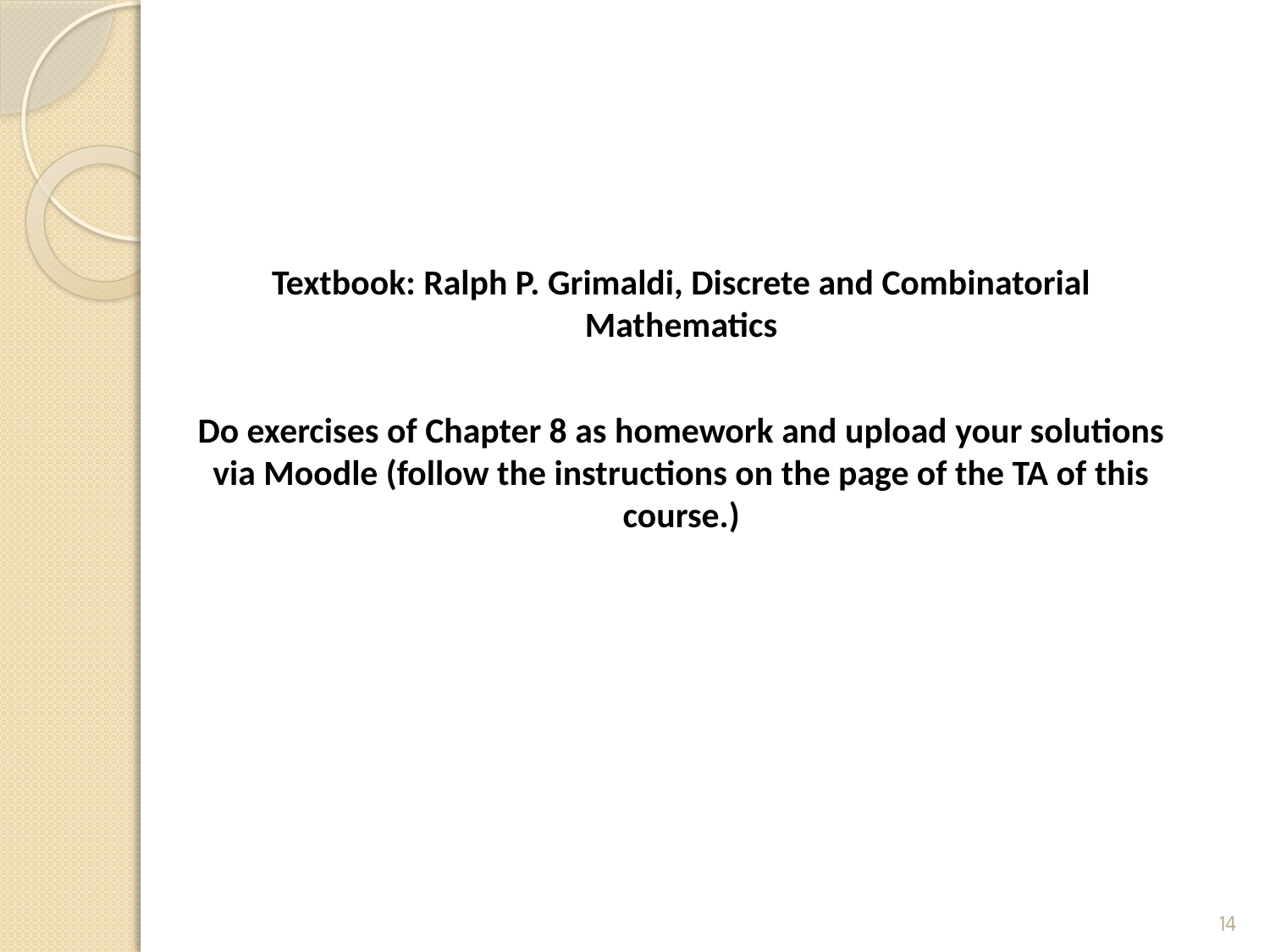

Textbook: Ralph P. Grimaldi, Discrete and Combinatorial Mathematics

Do exercises of Chapter 8 as homework and upload your solutions via Moodle (follow the instructions on the page of the TA of this course.)

14